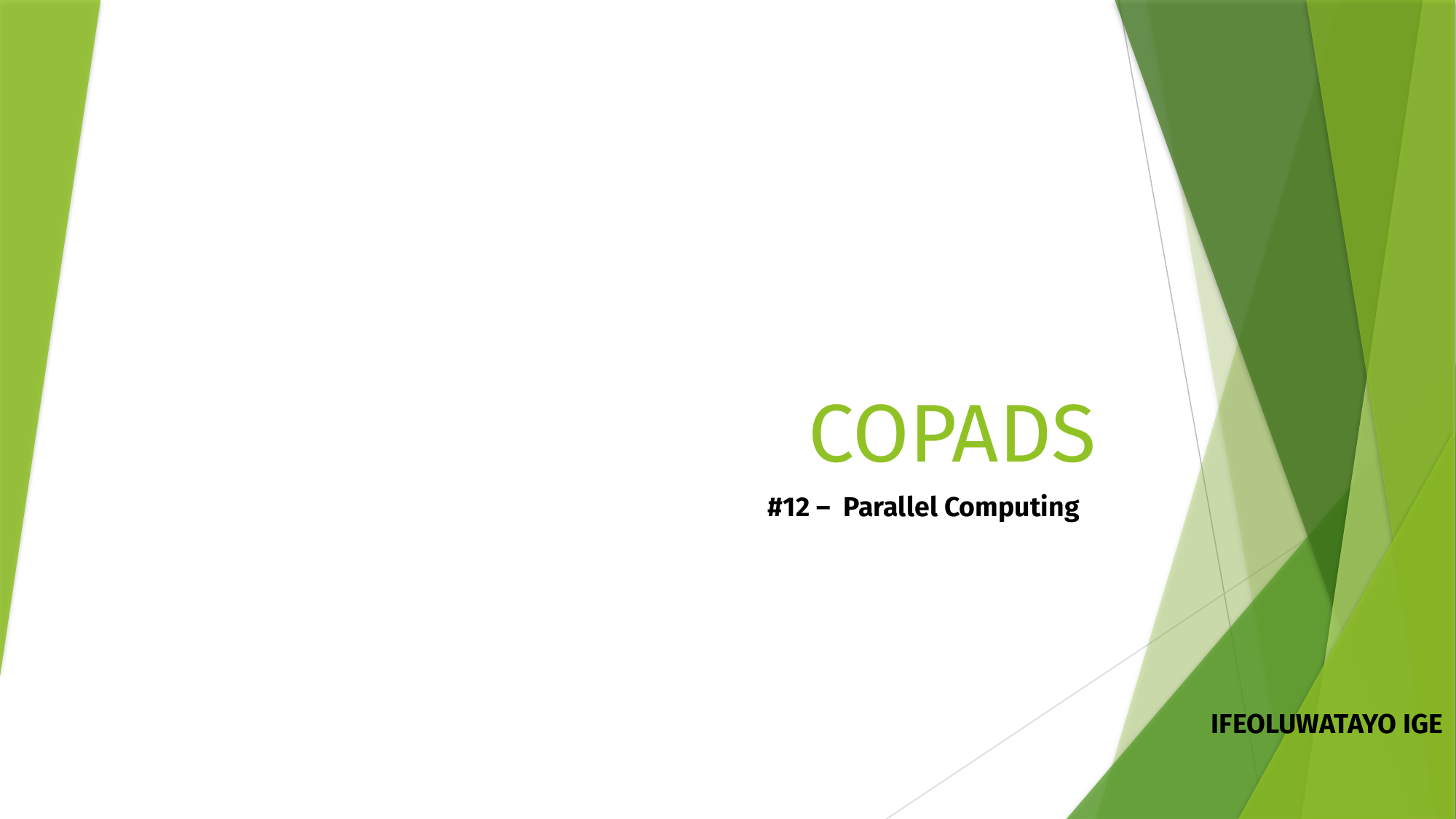

# COPADS
#12 –  Parallel Computing
IFEOLUWATAYO IGE